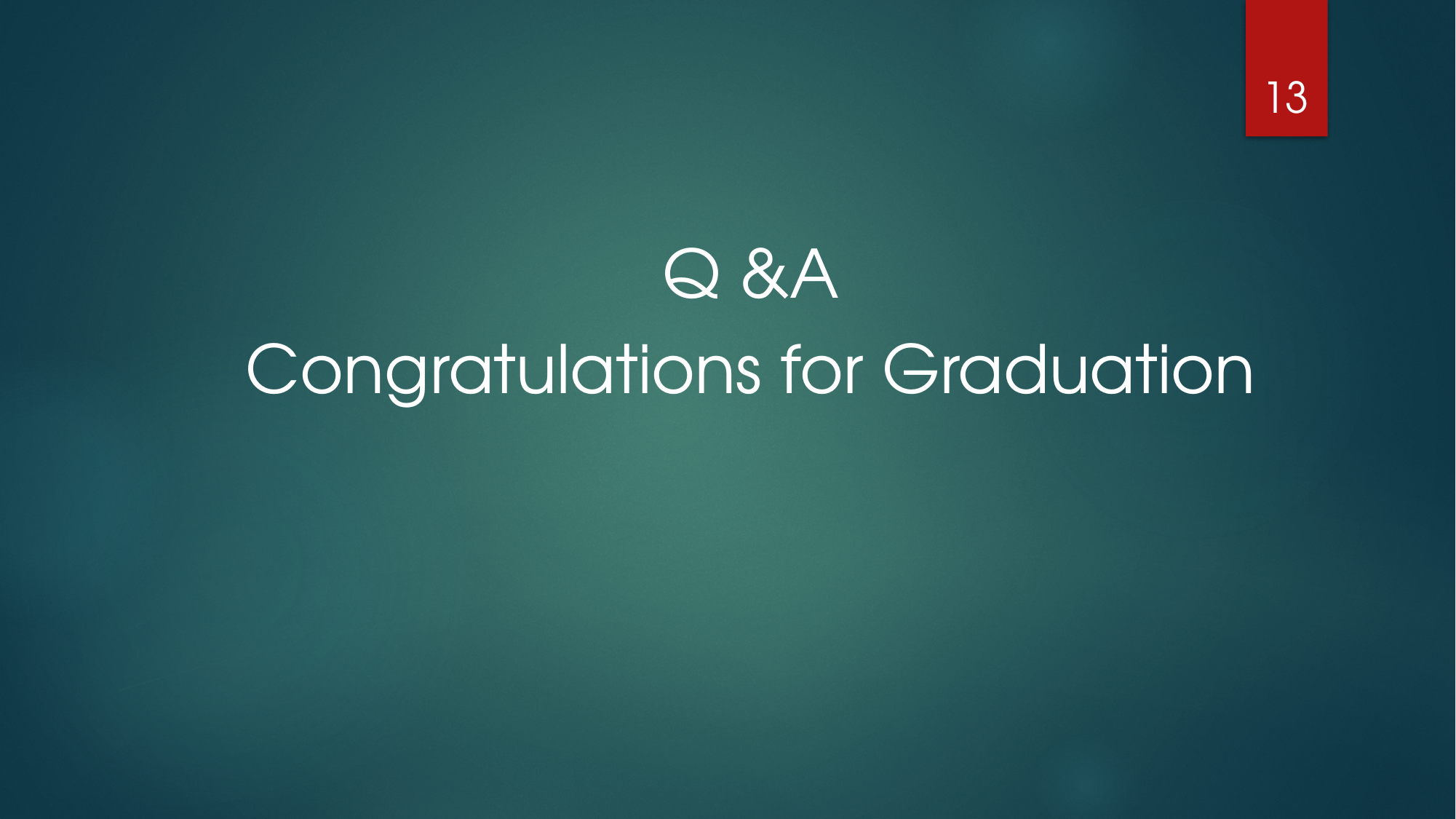

13
#
Q &A
Congratulations for Graduation